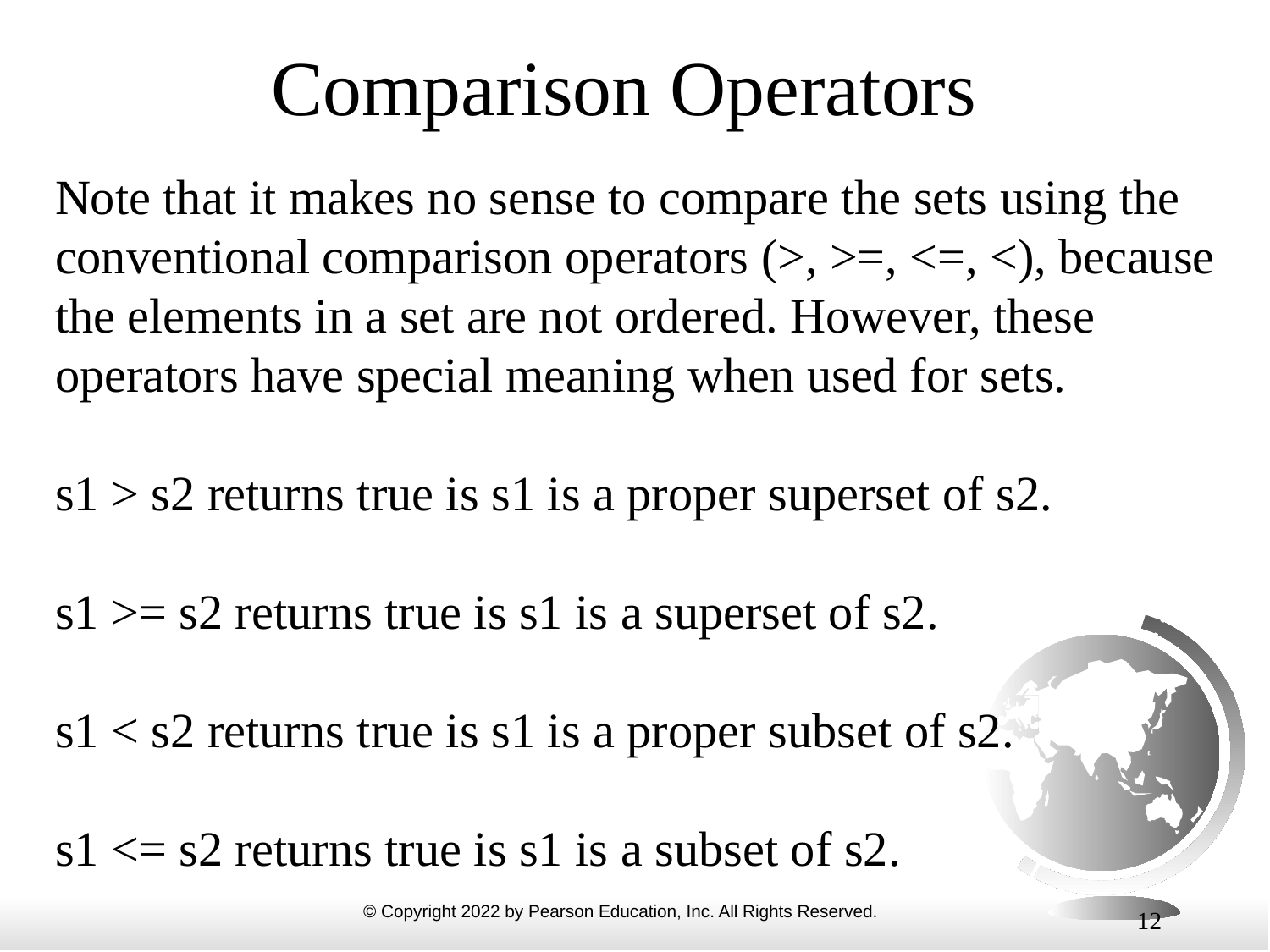

# Comparison Operators
Note that it makes no sense to compare the sets using the conventional comparison operators (>, >=, <=, <), because the elements in a set are not ordered. However, these operators have special meaning when used for sets.

s1 > s2 returns true is s1 is a proper superset of s2.

s1 >= s2 returns true is s1 is a superset of s2.

s1 < s2 returns true is s1 is a proper subset of s2.

s1 <= s2 returns true is s1 is a subset of s2.
12